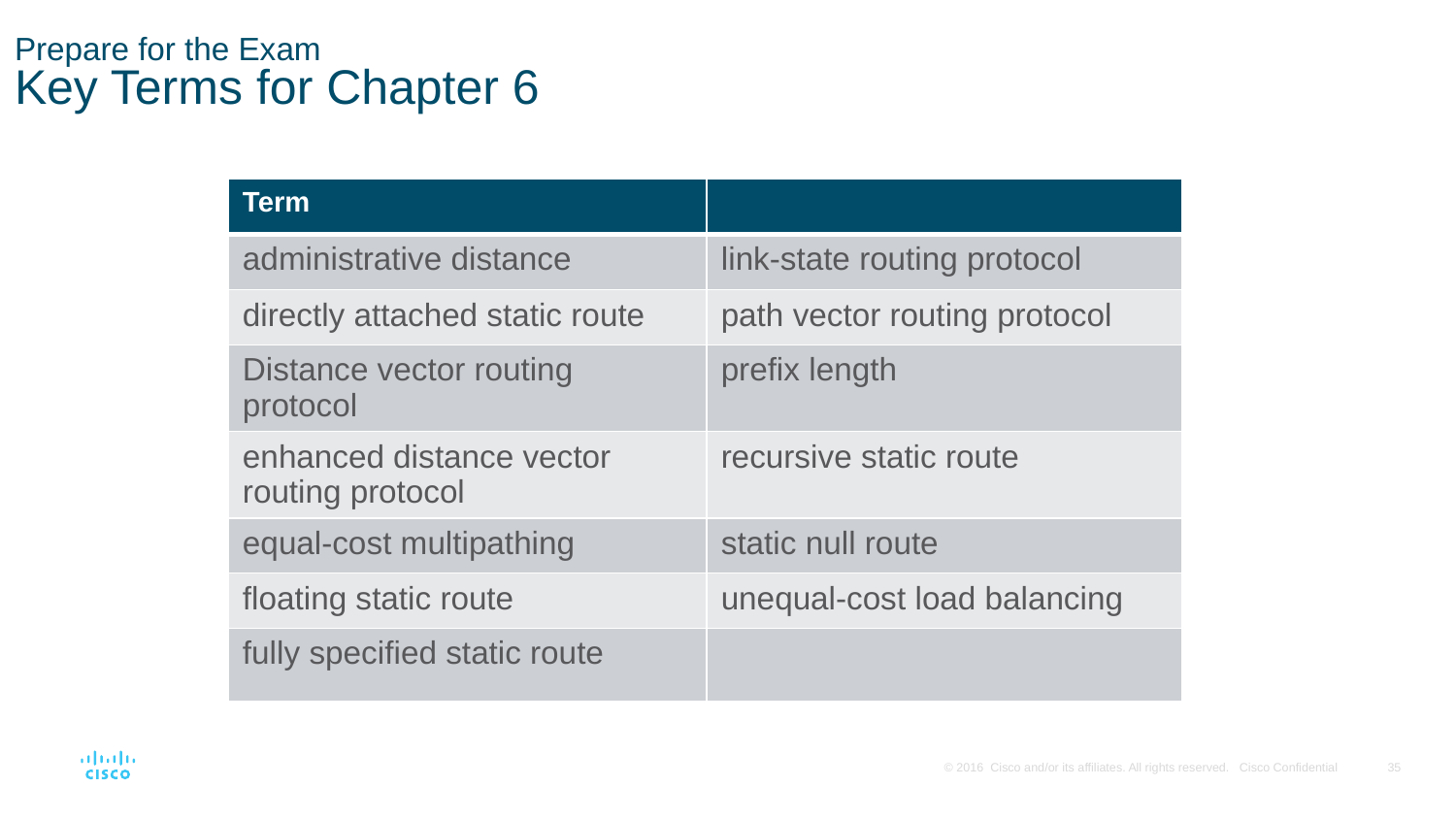

# Prepare for the Exam Key Terms for Chapter 6
| Term |  |
| --- | --- |
| administrative distance | link-state routing protocol |
| directly attached static route | path vector routing protocol |
| Distance vector routing protocol | prefix length |
| enhanced distance vector routing protocol | recursive static route |
| equal-cost multipathing | static null route |
| floating static route | unequal-cost load balancing |
| fully specified static route |  |